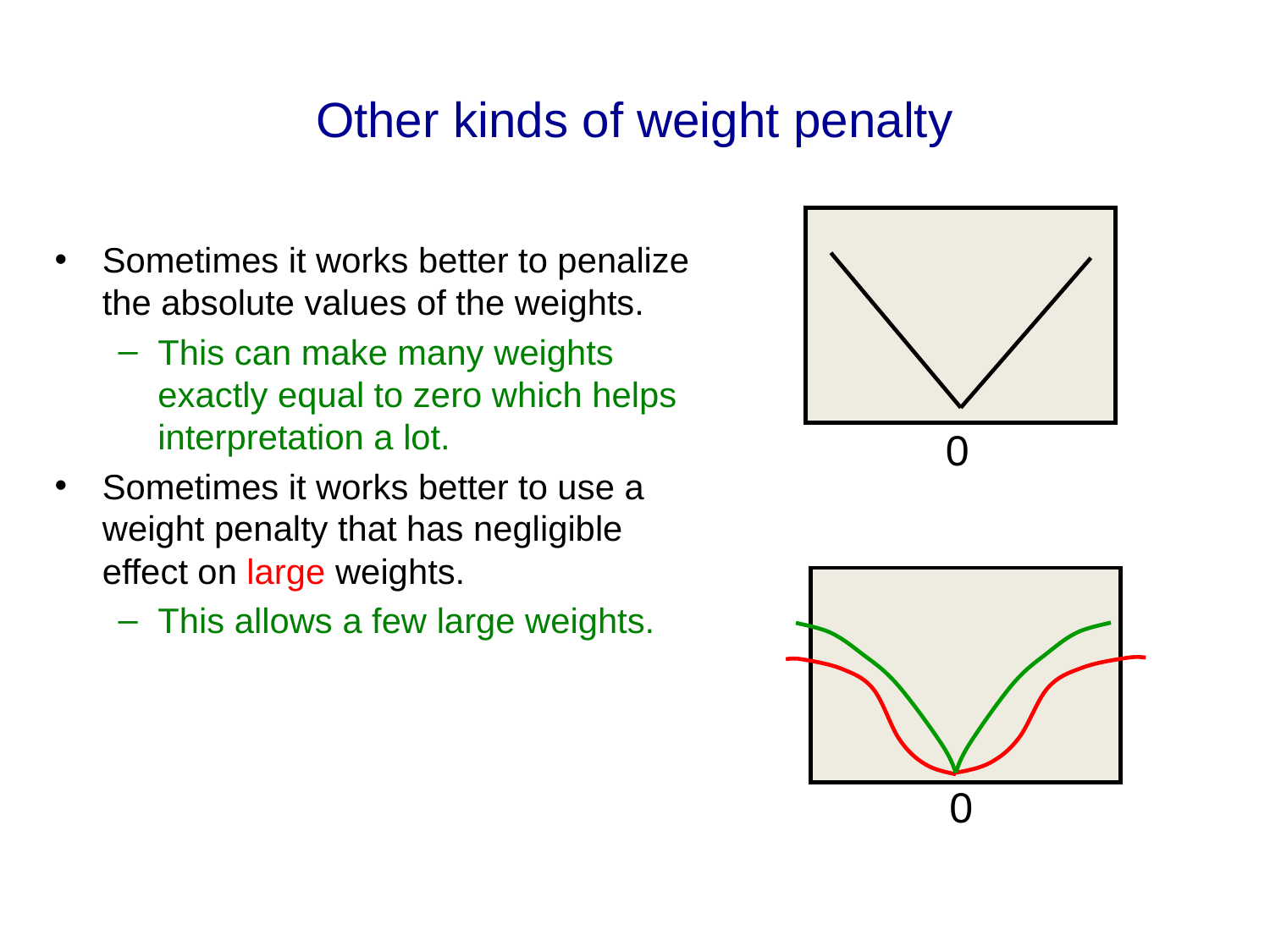

# Other kinds of weight penalty

Sometimes it works better to penalize the absolute values of the weights.
This can make many weights exactly equal to zero which helps interpretation a lot.
Sometimes it works better to use a weight penalty that has negligible effect on large weights.
This allows a few large weights.

0

0